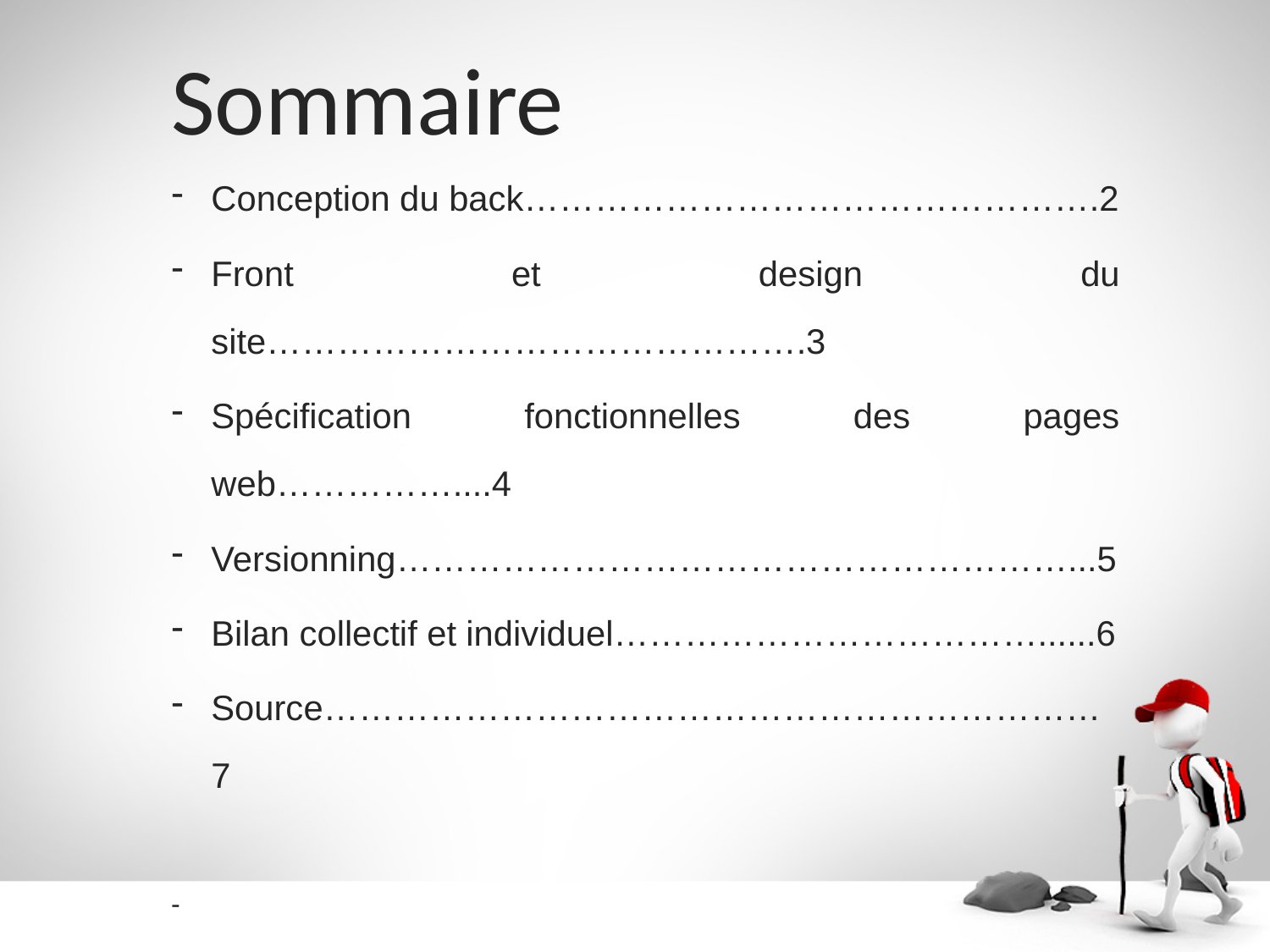

Sommaire
Conception du back………………………………………….2
Front et design du site……………………………………….3
Spécification fonctionnelles des pages web……………....4
Versionning…………………………………………………...5
Bilan collectif et individuel………………………………......6
Source…………………………………………………………7

-